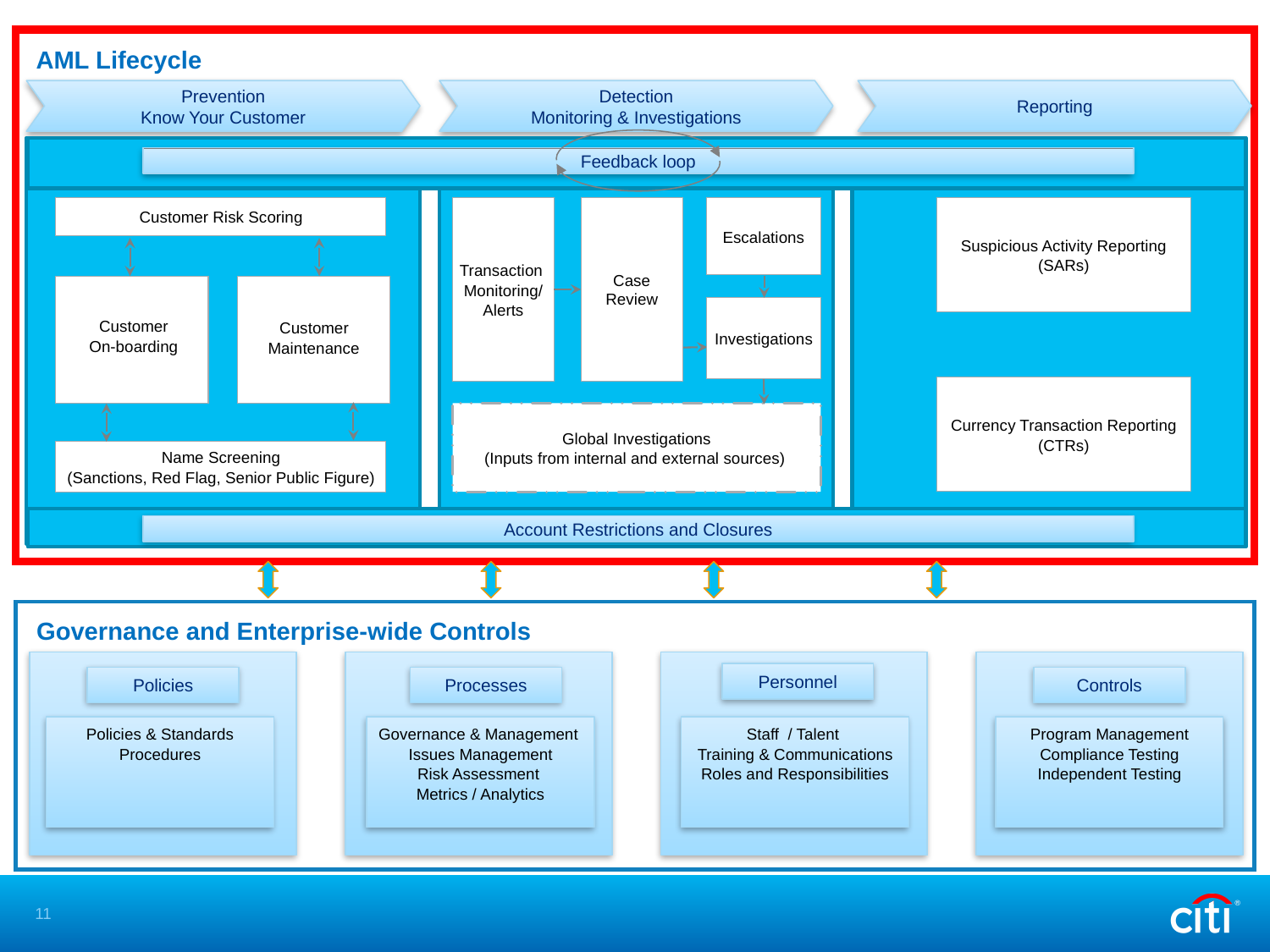

AML Lifecycle
Prevention
Know Your Customer
Detection
Monitoring & Investigations
Reporting

Feedback loop
Customer Risk Scoring
Transaction
Monitoring/
Alerts
Case
Review
Escalations
Suspicious Activity Reporting (SARs)

Investigations
Customer
On-boarding
Customer Maintenance
Currency Transaction Reporting (CTRs)
Global Investigations
(Inputs from internal and external sources)
Name Screening
(Sanctions, Red Flag, Senior Public Figure)

Account Restrictions and Closures

Governance and Enterprise-wide Controls

Policies
Policies & Standards
Procedures

Processes
Governance & Management
Issues Management
Risk Assessment
Metrics / Analytics

Personnel
Staff  / Talent
Training & Communications
Roles and Responsibilities

Controls
Program Management
Compliance Testing
Independent Testing

11